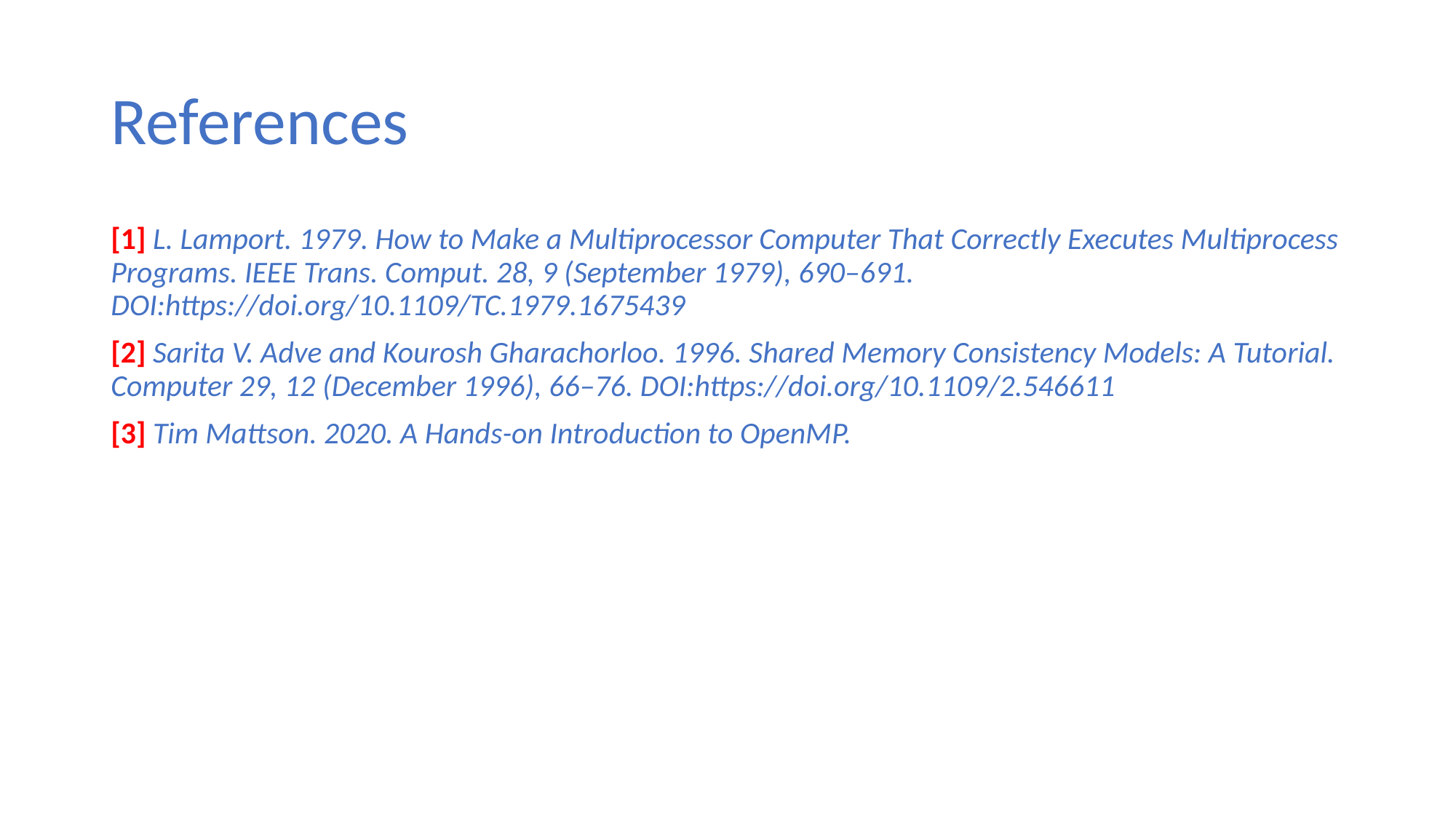

# References
[1] L. Lamport. 1979. How to Make a Multiprocessor Computer That Correctly Executes Multiprocess Programs. IEEE Trans. Comput. 28, 9 (September 1979), 690–691. DOI:https://doi.org/10.1109/TC.1979.1675439
[2] Sarita V. Adve and Kourosh Gharachorloo. 1996. Shared Memory Consistency Models: A Tutorial. Computer 29, 12 (December 1996), 66–76. DOI:https://doi.org/10.1109/2.546611
[3] Tim Mattson. 2020. A Hands-on Introduction to OpenMP.